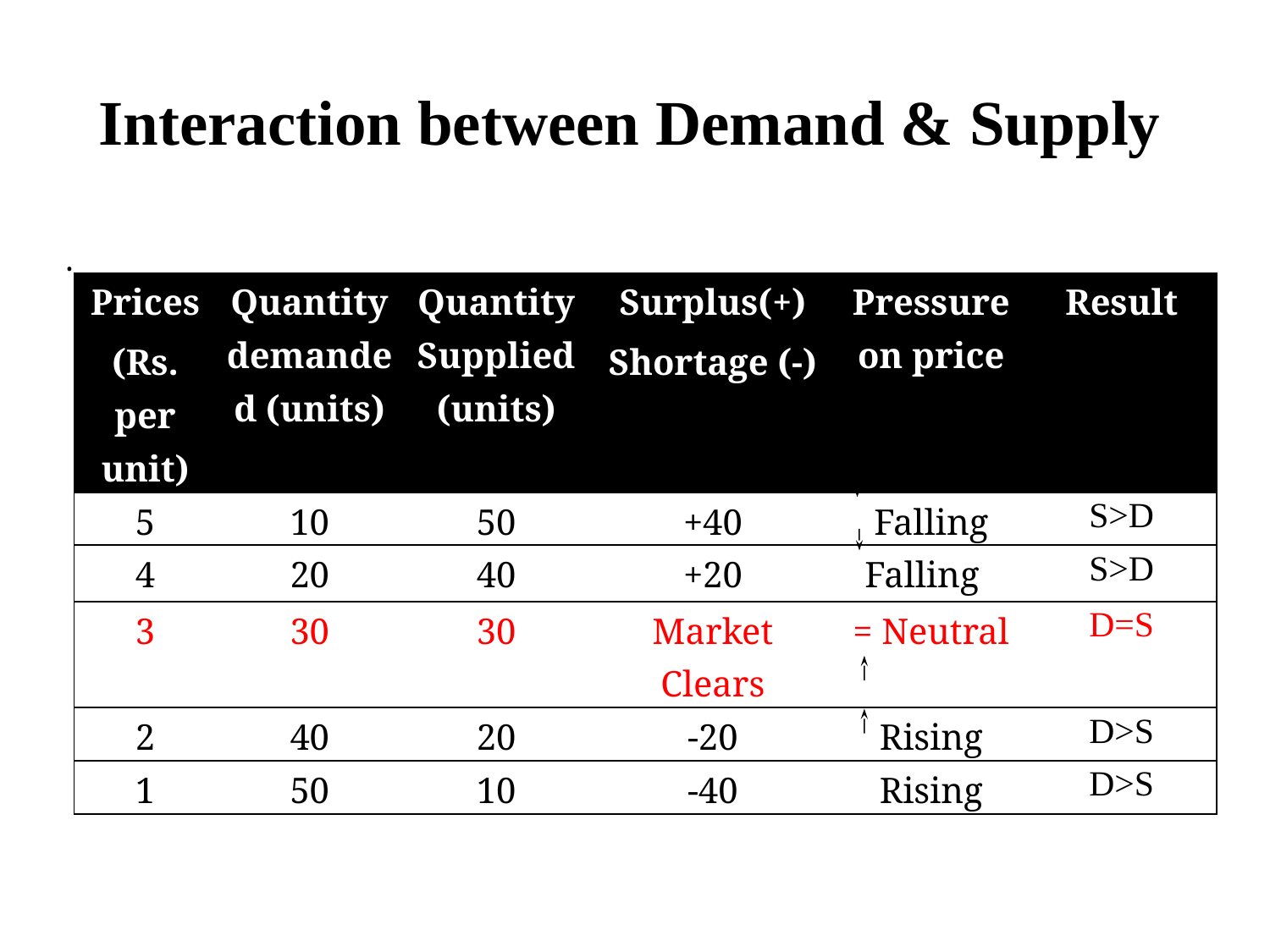

# Interaction between Demand & Supply
.
.
| Prices (Rs. per unit) | Quantity demanded (units) | Quantity Supplied (units) | Surplus(+) Shortage (-) | Pressure on price | Result |
| --- | --- | --- | --- | --- | --- |
| 5 | 10 | 50 | +40 | Falling | S>D |
| 4 | 20 | 40 | +20 | Falling | S>D |
| 3 | 30 | 30 | Market Clears | = Neutral | D=S |
| 2 | 40 | 20 | -20 | Rising | D>S |
| 1 | 50 | 10 | -40 | Rising | D>S |